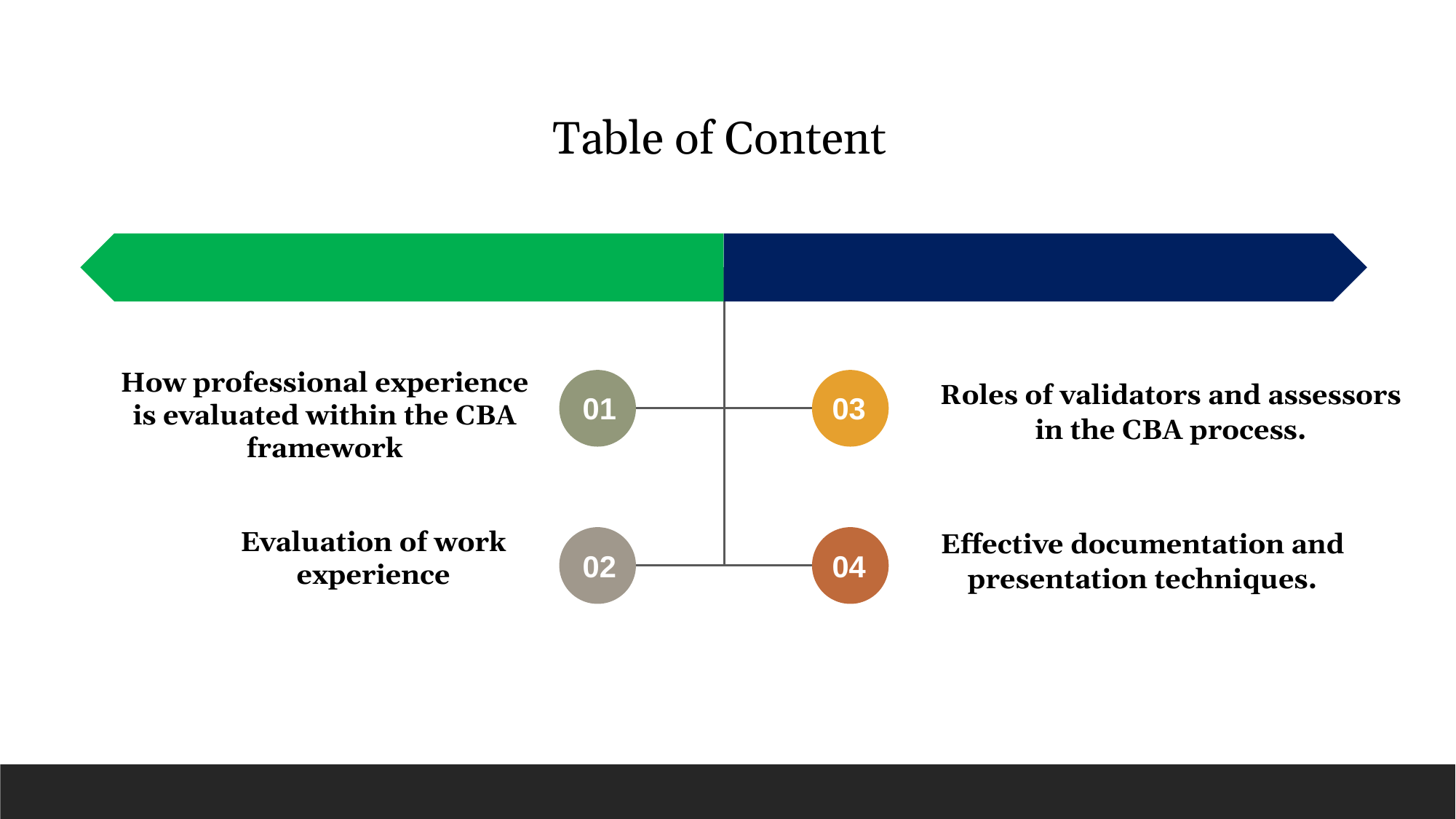

Table of Content

How professional experience is evaluated within the CBA framework

Roles of validators and assessors in the CBA process.
01
03
Evaluation of work experience
Effective documentation and presentation techniques.

02
04